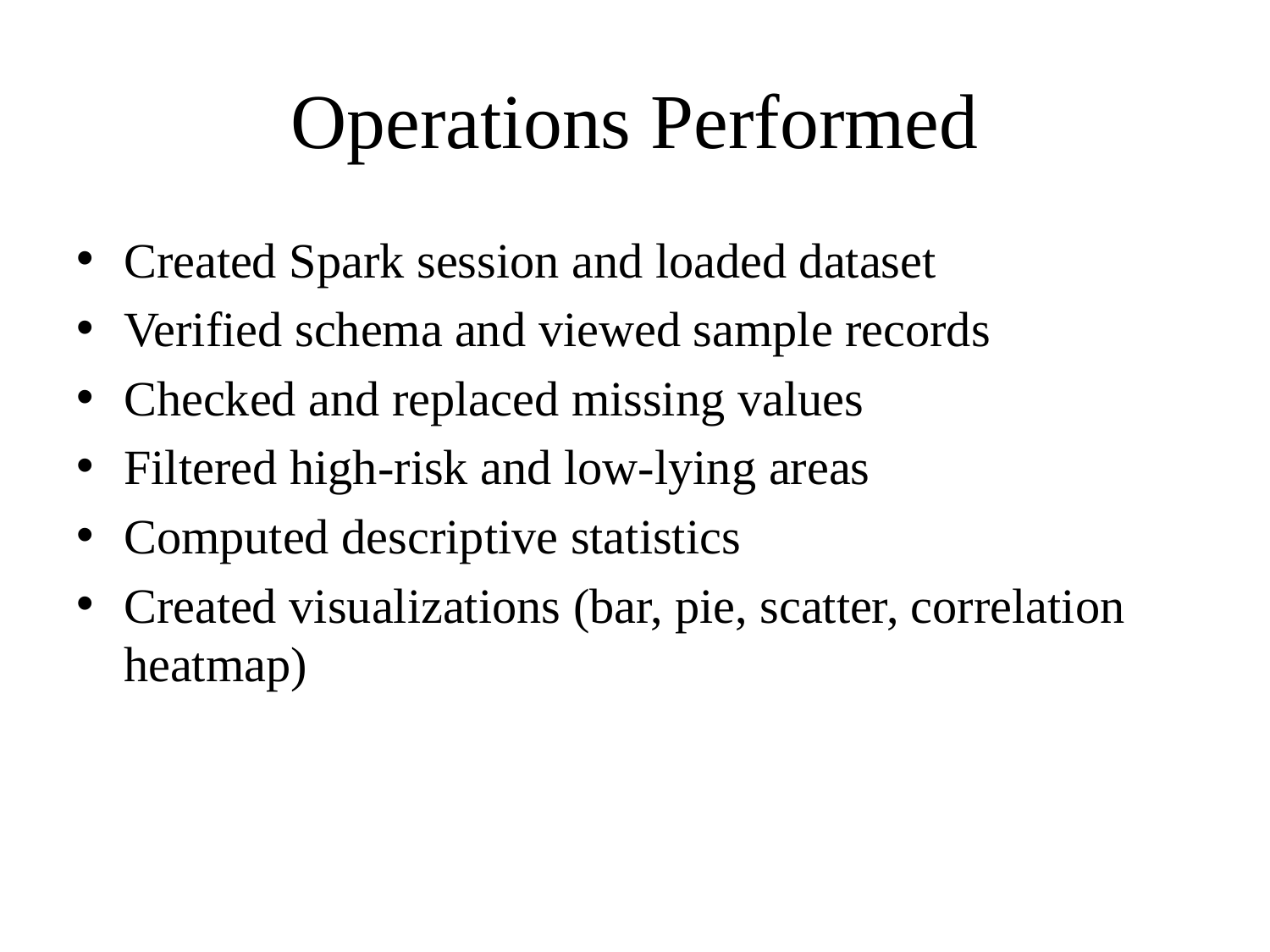

# Operations Performed
Created Spark session and loaded dataset
Verified schema and viewed sample records
Checked and replaced missing values
Filtered high-risk and low-lying areas
Computed descriptive statistics
Created visualizations (bar, pie, scatter, correlation heatmap)